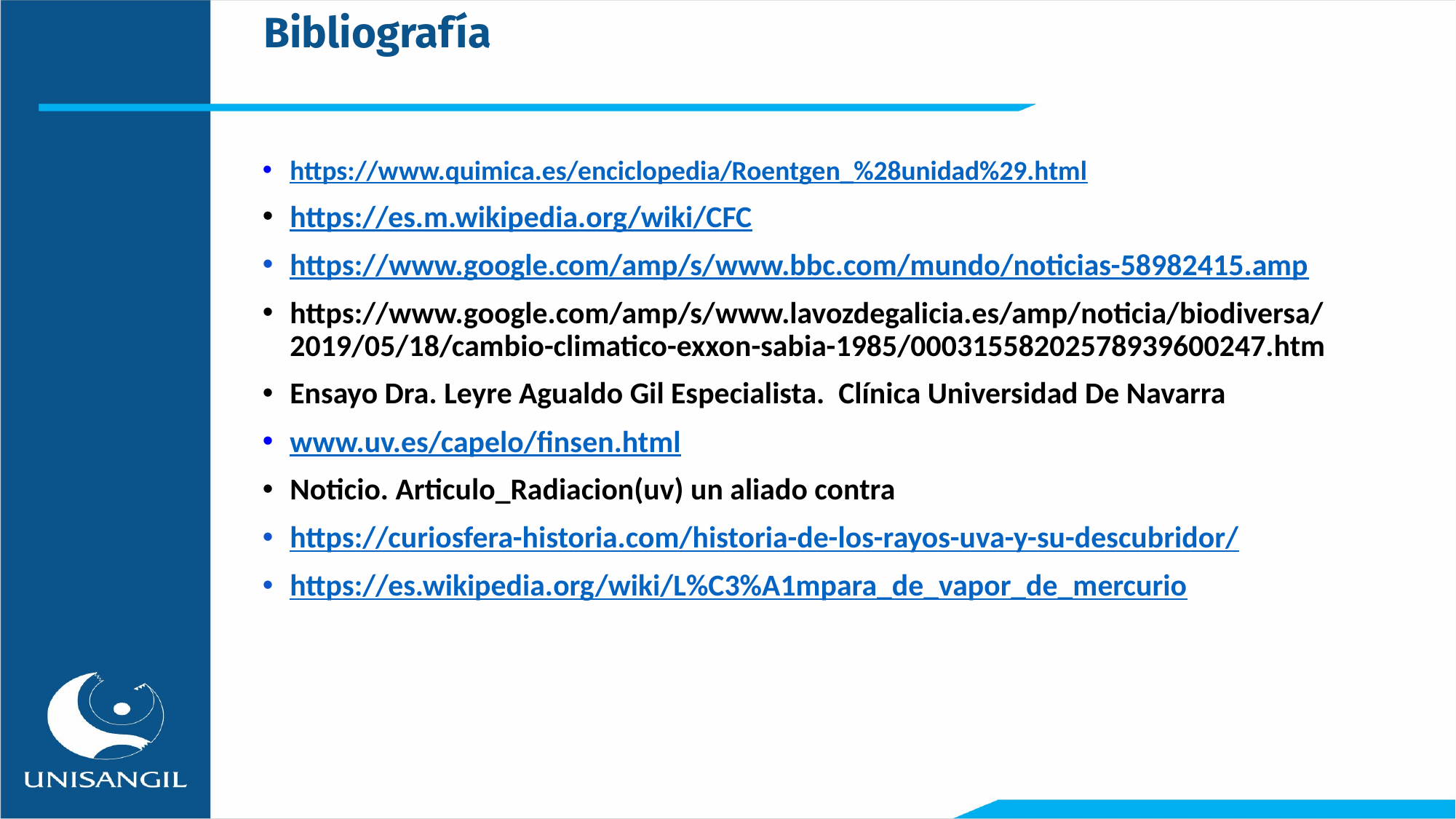

# Bibliografía
https://www.quimica.es/enciclopedia/Roentgen_%28unidad%29.html
https://es.m.wikipedia.org/wiki/CFC
https://www.google.com/amp/s/www.bbc.com/mundo/noticias-58982415.amp
https://www.google.com/amp/s/www.lavozdegalicia.es/amp/noticia/biodiversa/2019/05/18/cambio-climatico-exxon-sabia-1985/00031558202578939600247.htm
Ensayo Dra. Leyre Agualdo Gil Especialista.  Clínica Universidad De Navarra
www.uv.es/capelo/finsen.html
Noticio. Articulo_Radiacion(uv) un aliado contra
https://curiosfera-historia.com/historia-de-los-rayos-uva-y-su-descubridor/
https://es.wikipedia.org/wiki/L%C3%A1mpara_de_vapor_de_mercurio